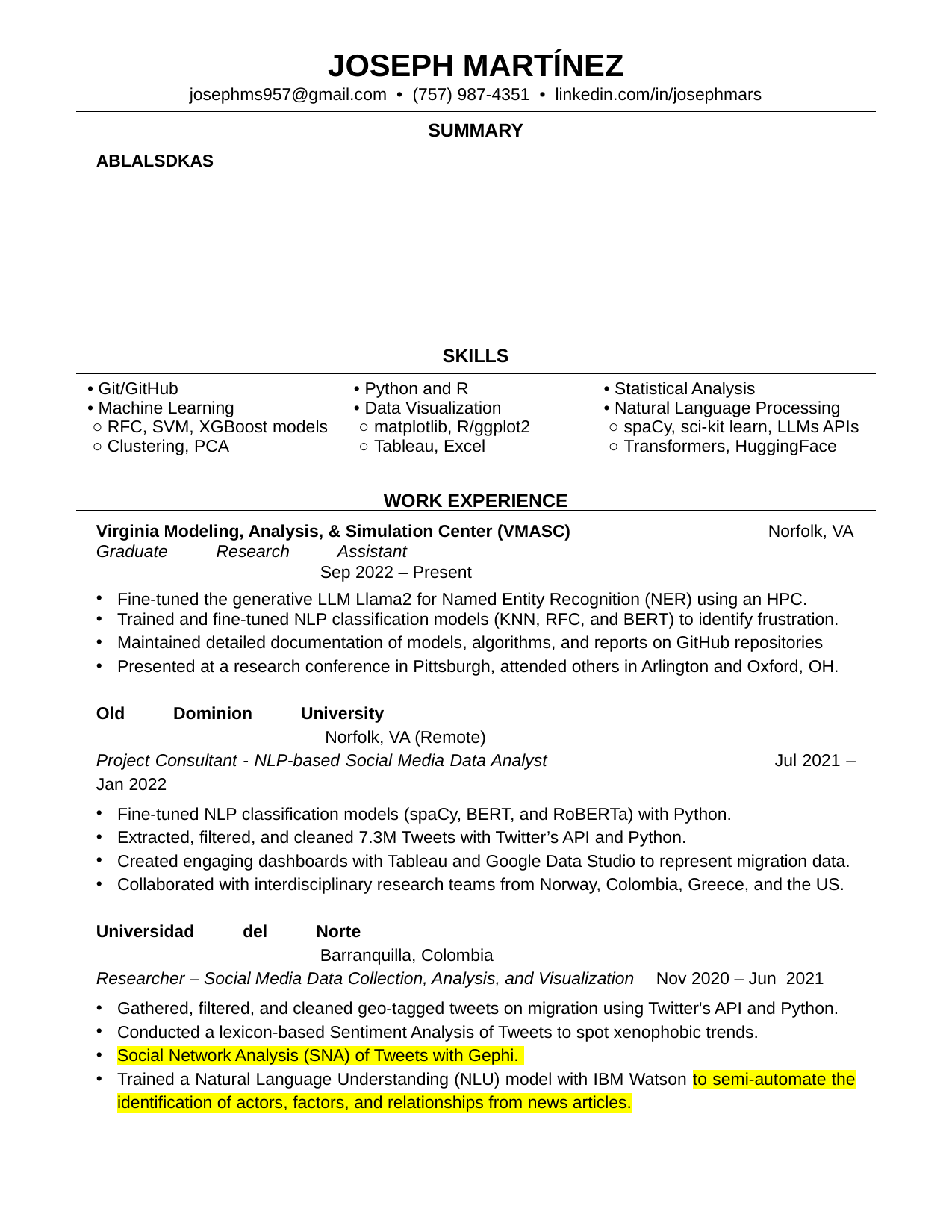

JOSEPH MARTÍNEZ
josephms957@gmail.com  •  (757) 987-4351  •  linkedin.com/in/josephmars
SUMMARY
ABLALSDKAS

| SKILLS |  |  |
| --- | --- | --- |
| • Git/GitHub • Machine Learning ○ RFC, SVM, XGBoost models ○ Clustering, PCA | • Python and R • Data Visualization ○ matplotlib, R/ggplot2 ○ Tableau, Excel | • Statistical Analysis • Natural Language Processing ○ spaCy, sci-kit learn, LLMs APIs ○ Transformers, HuggingFace |
WORK EXPERIENCE
Virginia Modeling, Analysis, & Simulation Center (VMASC)		Norfolk, VA
Graduate Research Assistant							Sep 2022 – Present
Fine-tuned the generative LLM Llama2 for Named Entity Recognition (NER) using an HPC.
Trained and fine-tuned NLP classification models (KNN, RFC, and BERT) to identify frustration.
Maintained detailed documentation of models, algorithms, and reports on GitHub repositories
Presented at a research conference in Pittsburgh, attended others in Arlington and Oxford, OH.

Old Dominion University							 Norfolk, VA (Remote)
Project Consultant - NLP-based Social Media Data Analyst 		Jul 2021 – Jan 2022
Fine-tuned NLP classification models (spaCy, BERT, and RoBERTa) with Python.
Extracted, filtered, and cleaned 7.3M Tweets with Twitter’s API and Python.
Created engaging dashboards with Tableau and Google Data Studio to represent migration data.
Collaborated with interdisciplinary research teams from Norway, Colombia, Greece, and the US.

Universidad del Norte							Barranquilla, Colombia
Researcher – Social Media Data Collection, Analysis, and Visualization 	Nov 2020 – Jun  2021
Gathered, filtered, and cleaned geo-tagged tweets on migration using Twitter's API and Python.
Conducted a lexicon-based Sentiment Analysis of Tweets to spot xenophobic trends.
Social Network Analysis (SNA) of Tweets with Gephi.
Trained a Natural Language Understanding (NLU) model with IBM Watson to semi-automate the identification of actors, factors, and relationships from news articles.